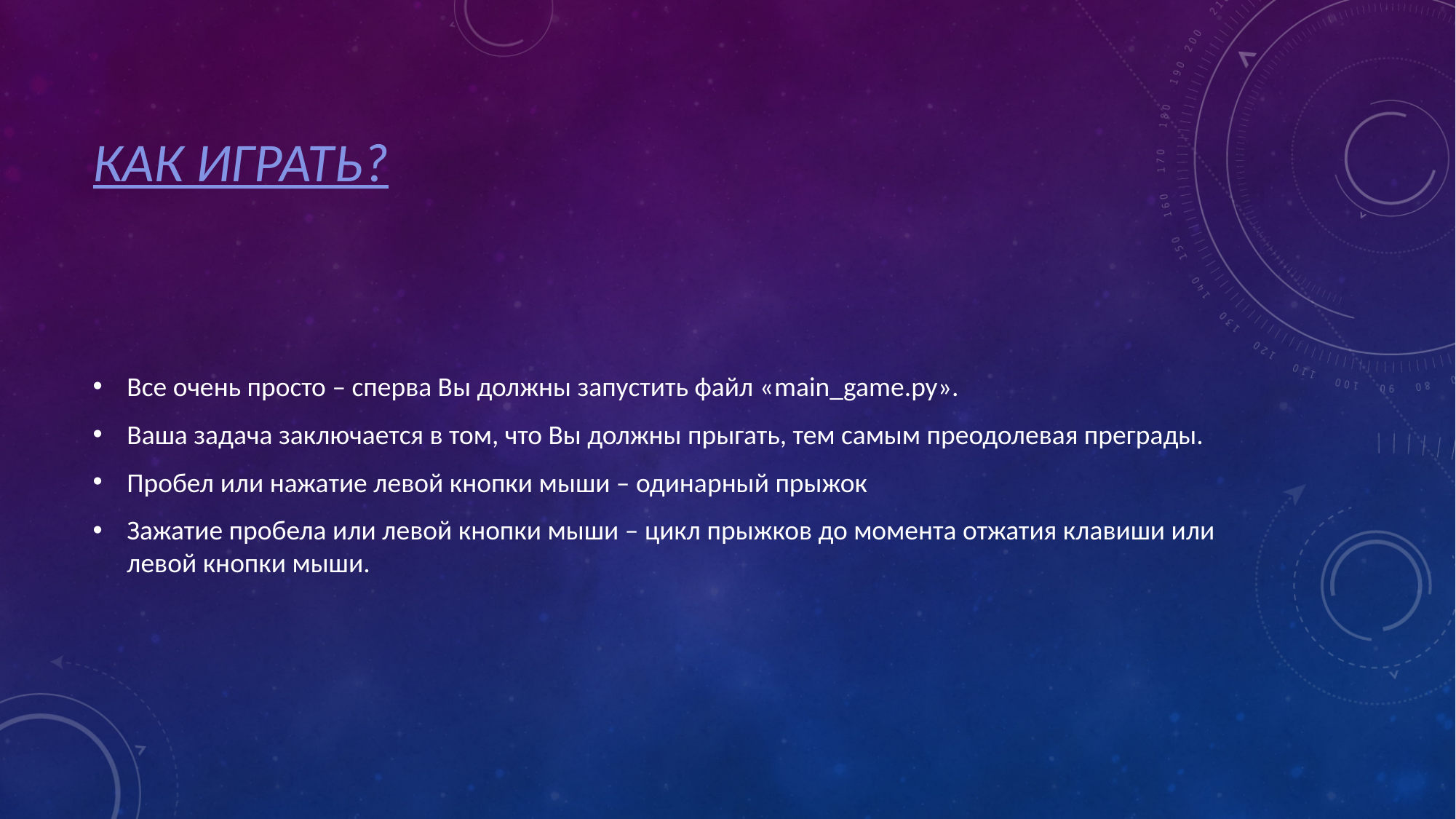

# Как играть?
Все очень просто – сперва Вы должны запустить файл «main_game.py».
Ваша задача заключается в том, что Вы должны прыгать, тем самым преодолевая преграды.
Пробел или нажатие левой кнопки мыши – одинарный прыжок
Зажатие пробела или левой кнопки мыши – цикл прыжков до момента отжатия клавиши или левой кнопки мыши.